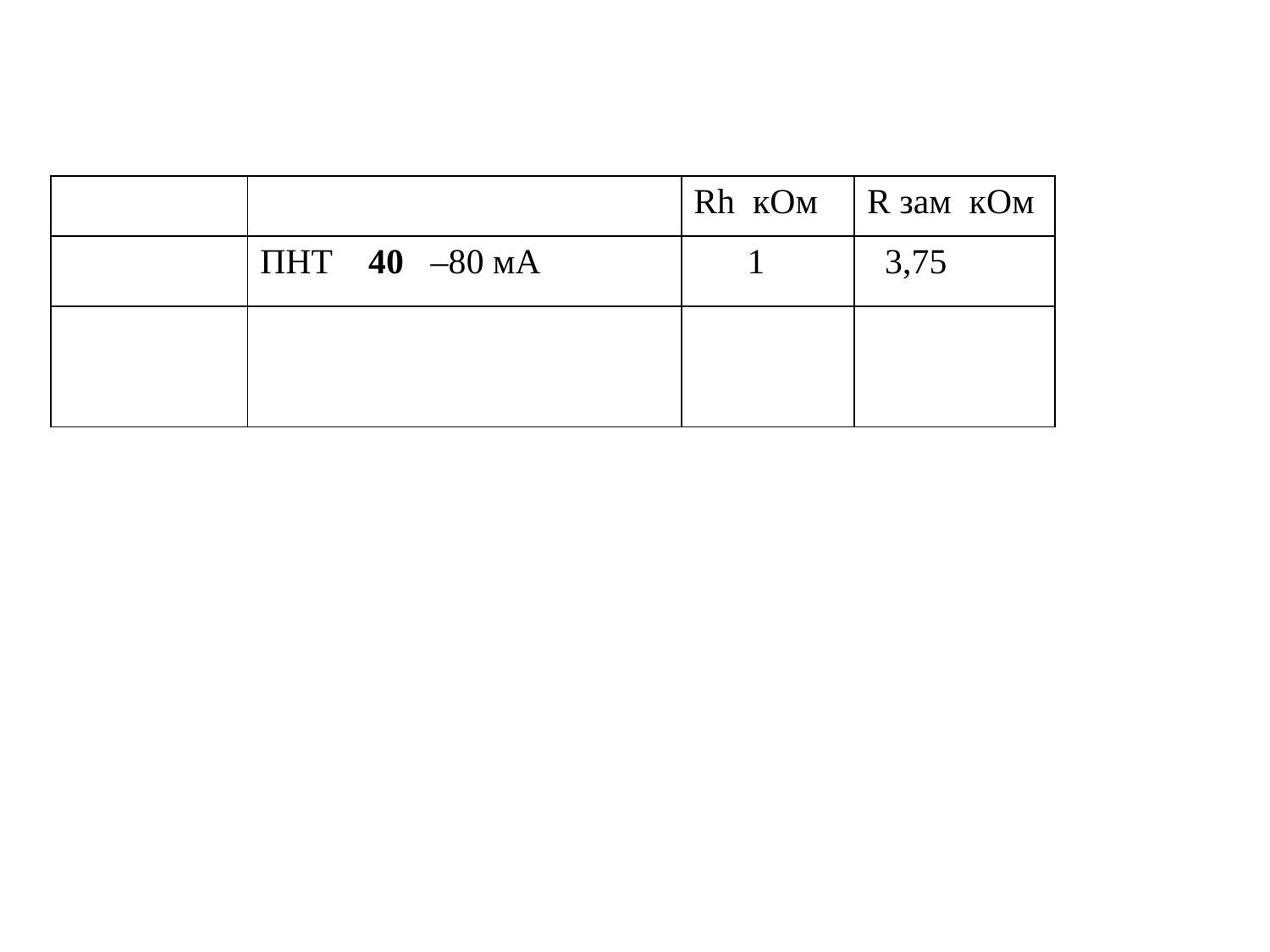

|  |  | Rh кОм | R зам кОм |
| --- | --- | --- | --- |
|  | ПНТ 40 –80 мА | 1 | 3,75 |
|  |  |  |  |